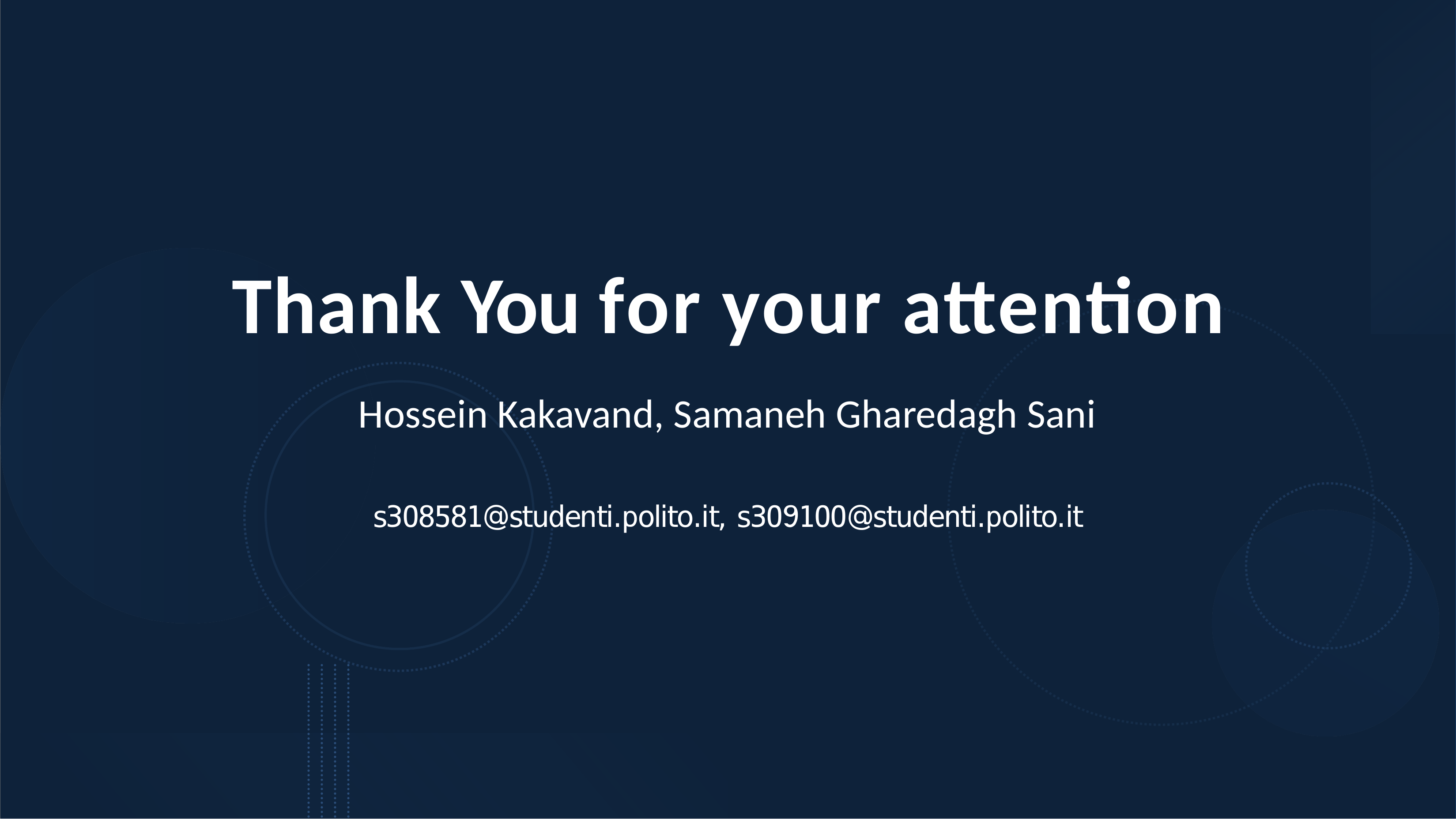

# Thank You for your attention
Hossein Kakavand, Samaneh Gharedagh Sani
s308581@studenti.polito.it, s309100@studenti.polito.it